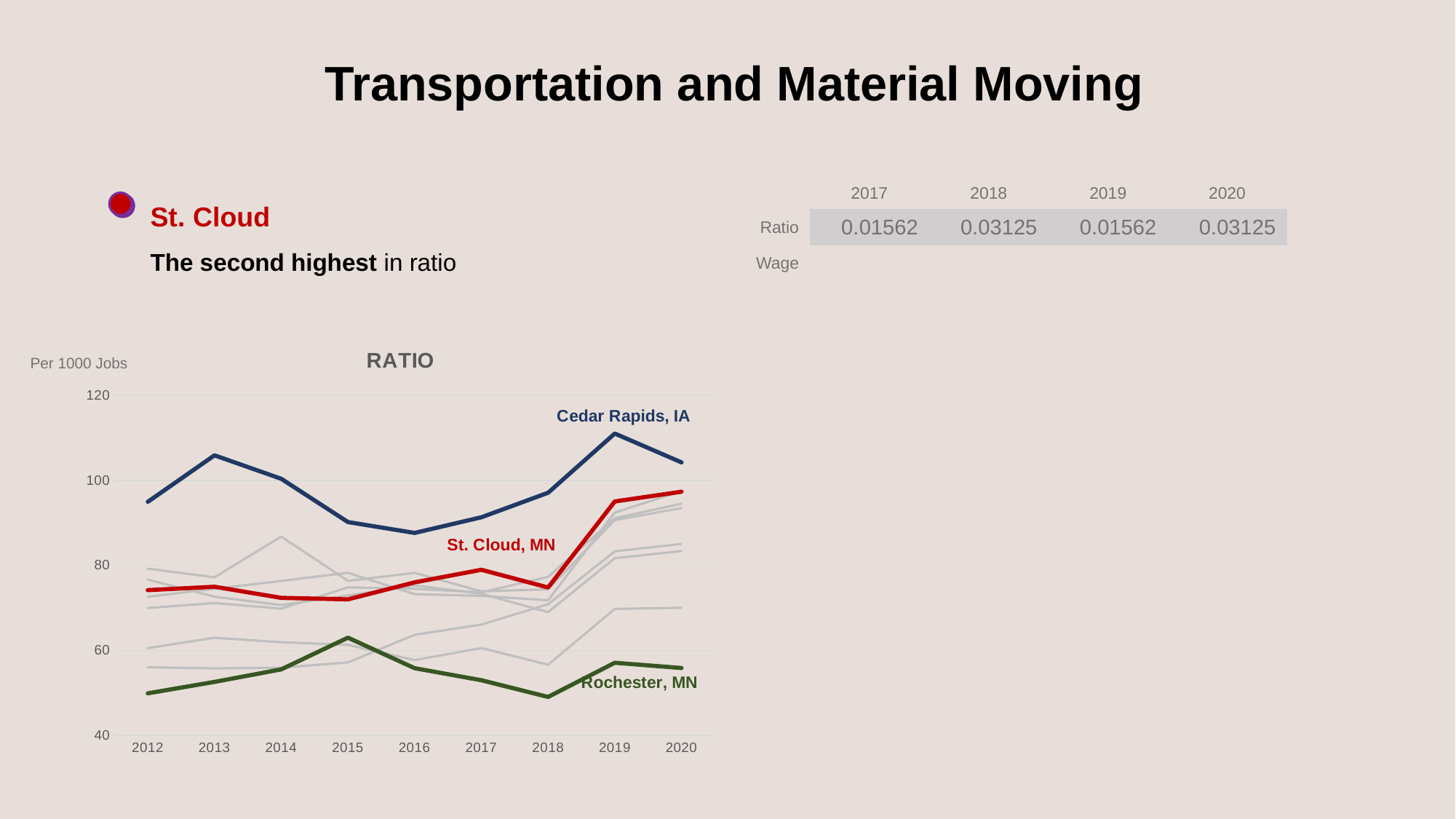

Transportation and Material Moving
St. Cloud
The second highest in ratio

|  | 2017 | 2018 | 2019 | 2020 |
| --- | --- | --- | --- | --- |
| Ratio | 0.01562 | 0.03125 | 0.01562 | 0.03125 |
| Wage |  |  |  |  |

### Chart: RATIO

| Category | Cedar Rapids, IA | Dubuque, IA | Duluth, MN | Eau Claire, WI | Fargo, ND | Grand Forks, ND | Mankato, MN | Rochester, MN | St. Cloud, MN |
|---|---|---|---|---|---|---|---|---|---|
| 2012 | 94.962 | 79.232 | 60.524 | 69.966 | 72.613 | 76.655 | 56.023 | 49.892 | 74.177 |
| 2013 | 105.912 | 77.196 | 62.969 | 71.138 | 74.499 | 72.633 | 55.765 | 52.586 | 74.968 |
| 2014 | 100.402 | 86.785 | 61.923 | 69.811 | 76.333 | 70.672 | 55.919 | 55.522 | 72.358 |
| 2015 | 90.208 | 76.356 | 61.307 | 74.831 | 78.26 | 72.918 | 57.162 | 62.994 | 72.005 |
| 2016 | 87.649 | 78.248 | 57.707 | 74.49 | 73.23 | 75.294 | 63.675 | 55.812 | 76.002 |
| 2017 | 91.328 | 73.892 | 60.548 | 73.66 | 72.832 | 73.312 | 66.067 | 52.972 | 78.964 |
| 2018 | 97.095 | 74.362 | 56.633 | 77.298 | 71.783 | 69.016 | 70.866 | 49.044 | 74.804 |
| 2019 | 111.038 | 90.668 | 69.753 | 91.094 | 92.446 | 81.692 | 83.319 | 57.088 | 95.059 |
| 2020 | 104.255 | 93.497 | 70.033 | 94.542 | 97.482 | 83.377 | 85.056 | 55.849 | 97.356 |
Per 1000 Jobs